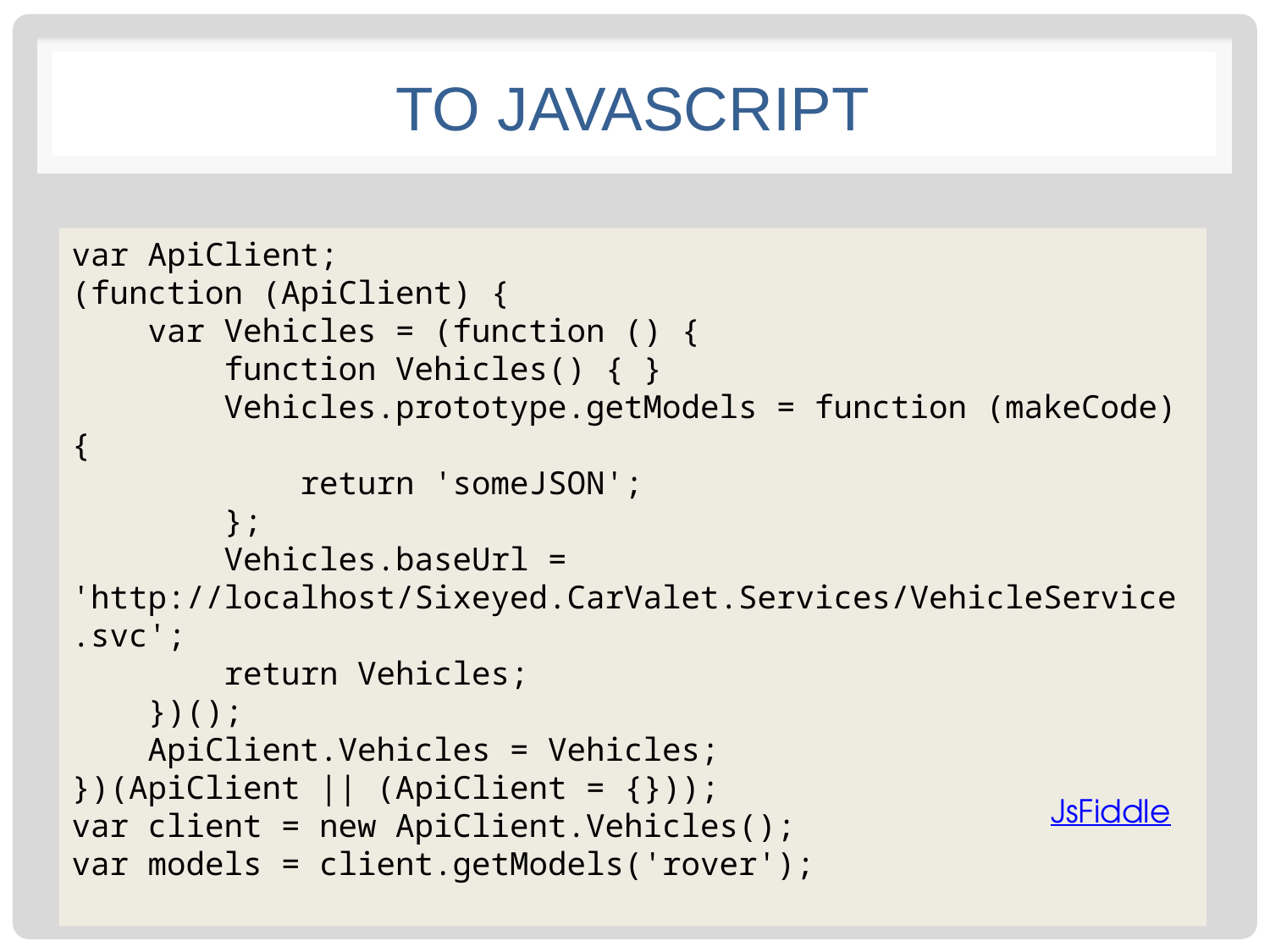

# To JavaScript
var ApiClient;
(function (ApiClient) {
    var Vehicles = (function () {
        function Vehicles() { }
        Vehicles.prototype.getModels = function (makeCode) {
            return 'someJSON';
        };
        Vehicles.baseUrl = 'http://localhost/Sixeyed.CarValet.Services/VehicleService.svc';
        return Vehicles;
    })();
    ApiClient.Vehicles = Vehicles;
})(ApiClient || (ApiClient = {}));
var client = new ApiClient.Vehicles();
var models = client.getModels('rover');

JsFiddle